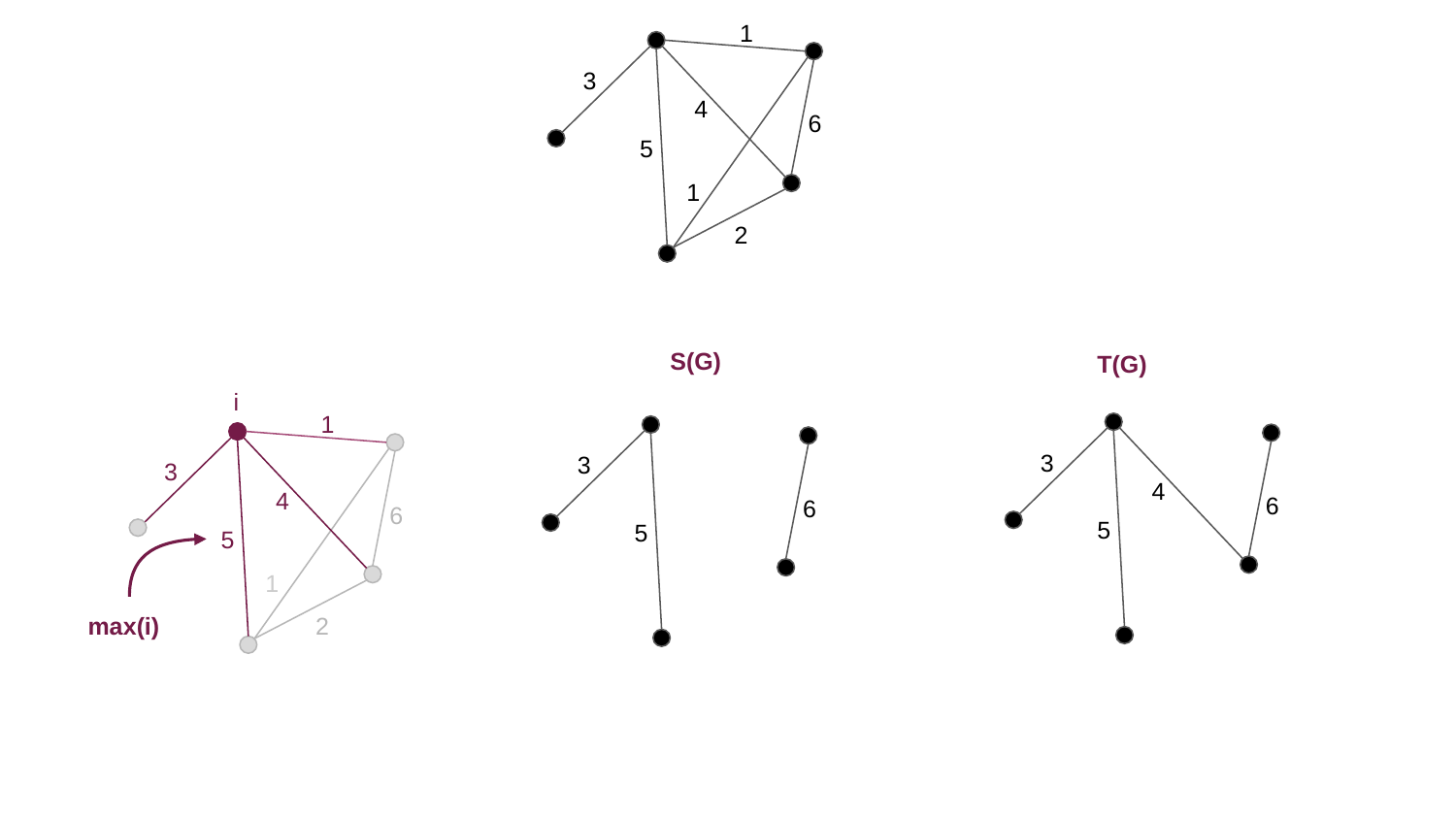

1

3
4
6
5

1

2

S(G)
T(G)
i
1

3

3
3
4
4
6
6
6
5
5
5

1

2
max(i)